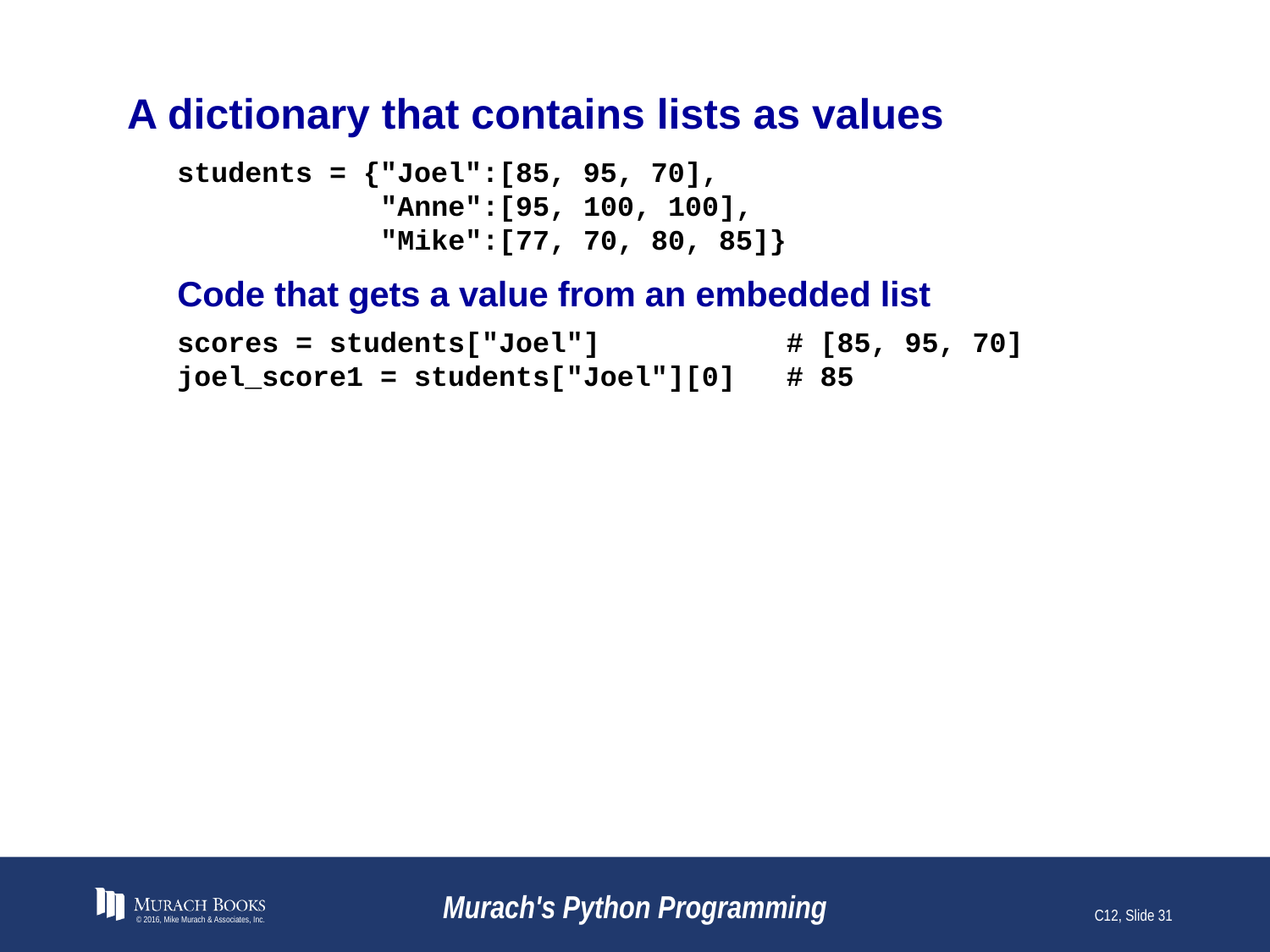

# A dictionary that contains lists as values
students = {"Joel":[85, 95, 70],
            "Anne":[95, 100, 100],
            "Mike":[77, 70, 80, 85]}
Code that gets a value from an embedded list
scores = students["Joel"]           # [85, 95, 70]
joel_score1 = students["Joel"][0]   # 85

© 2016, Mike Murach & Associates, Inc.
Murach's Python Programming

C12, Slide 31